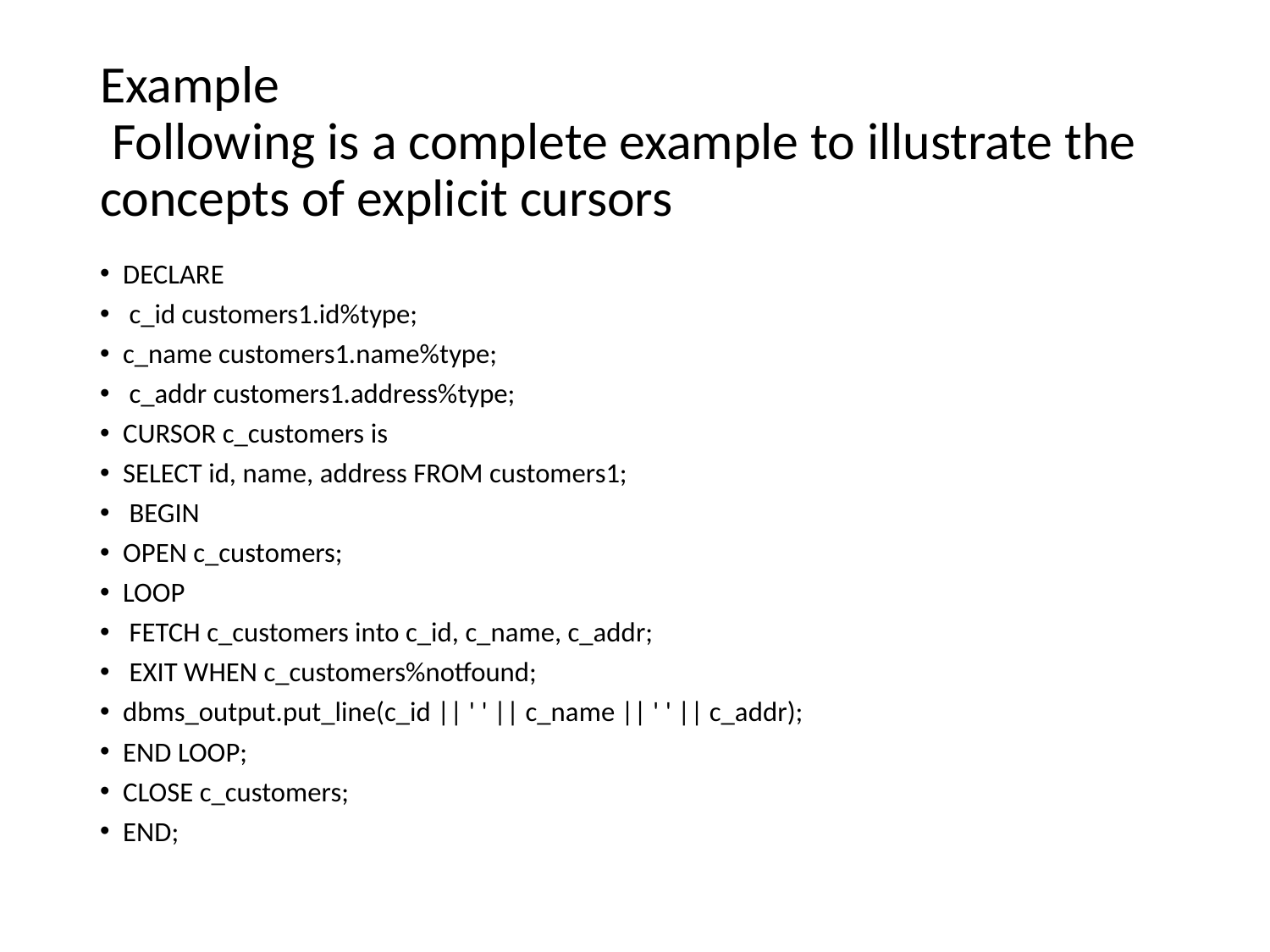

# Example Following is a complete example to illustrate the concepts of explicit cursors
DECLARE
 c_id customers1.id%type;
c_name customers1.name%type;
 c_addr customers1.address%type;
CURSOR c_customers is
SELECT id, name, address FROM customers1;
 BEGIN
OPEN c_customers;
LOOP
 FETCH c_customers into c_id, c_name, c_addr;
 EXIT WHEN c_customers%notfound;
dbms_output.put_line(c_id || ' ' || c_name || ' ' || c_addr);
END LOOP;
CLOSE c_customers;
END;